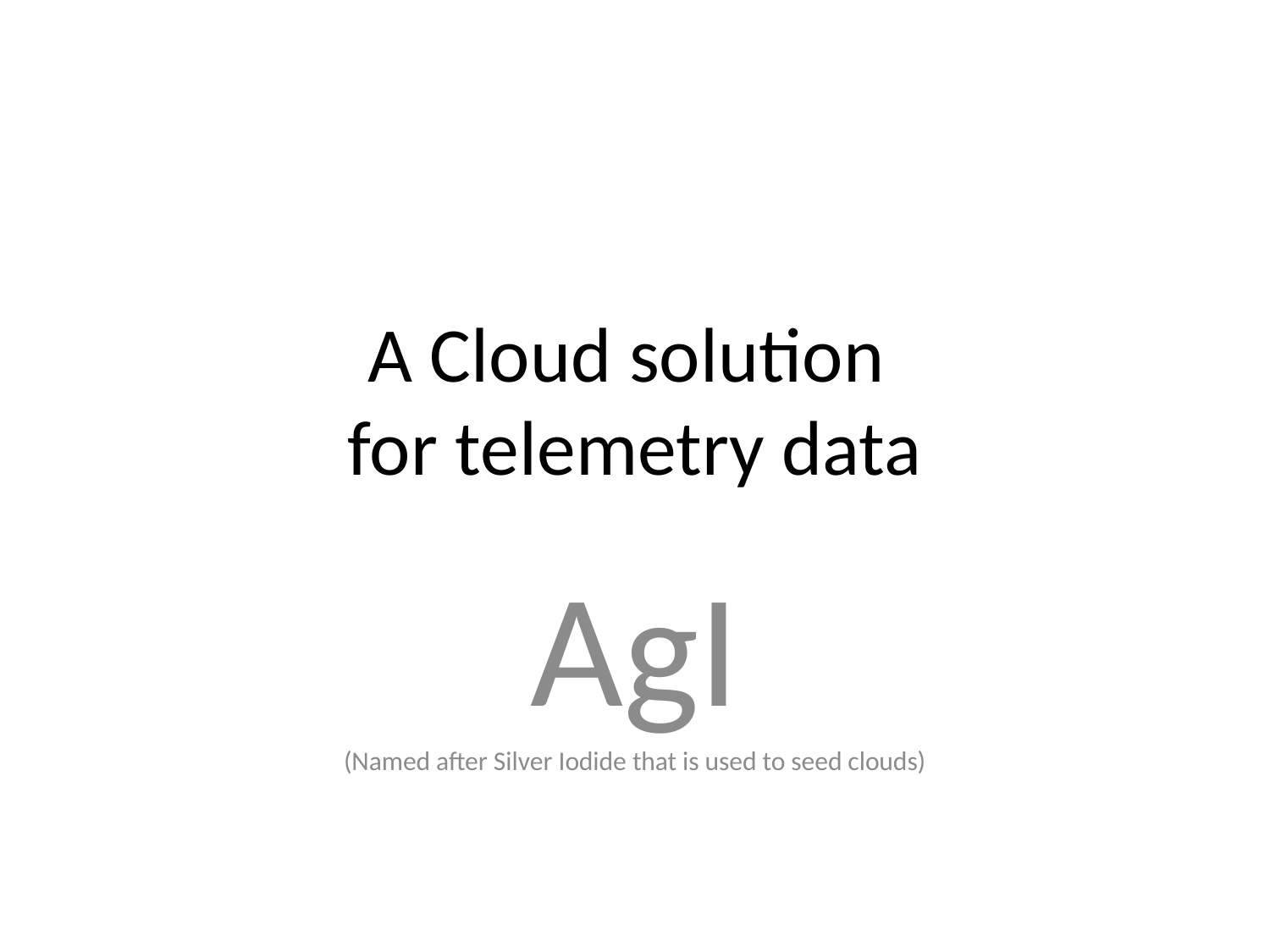

# A Cloud solution for telemetry data
AgI
(Named after Silver Iodide that is used to seed clouds)